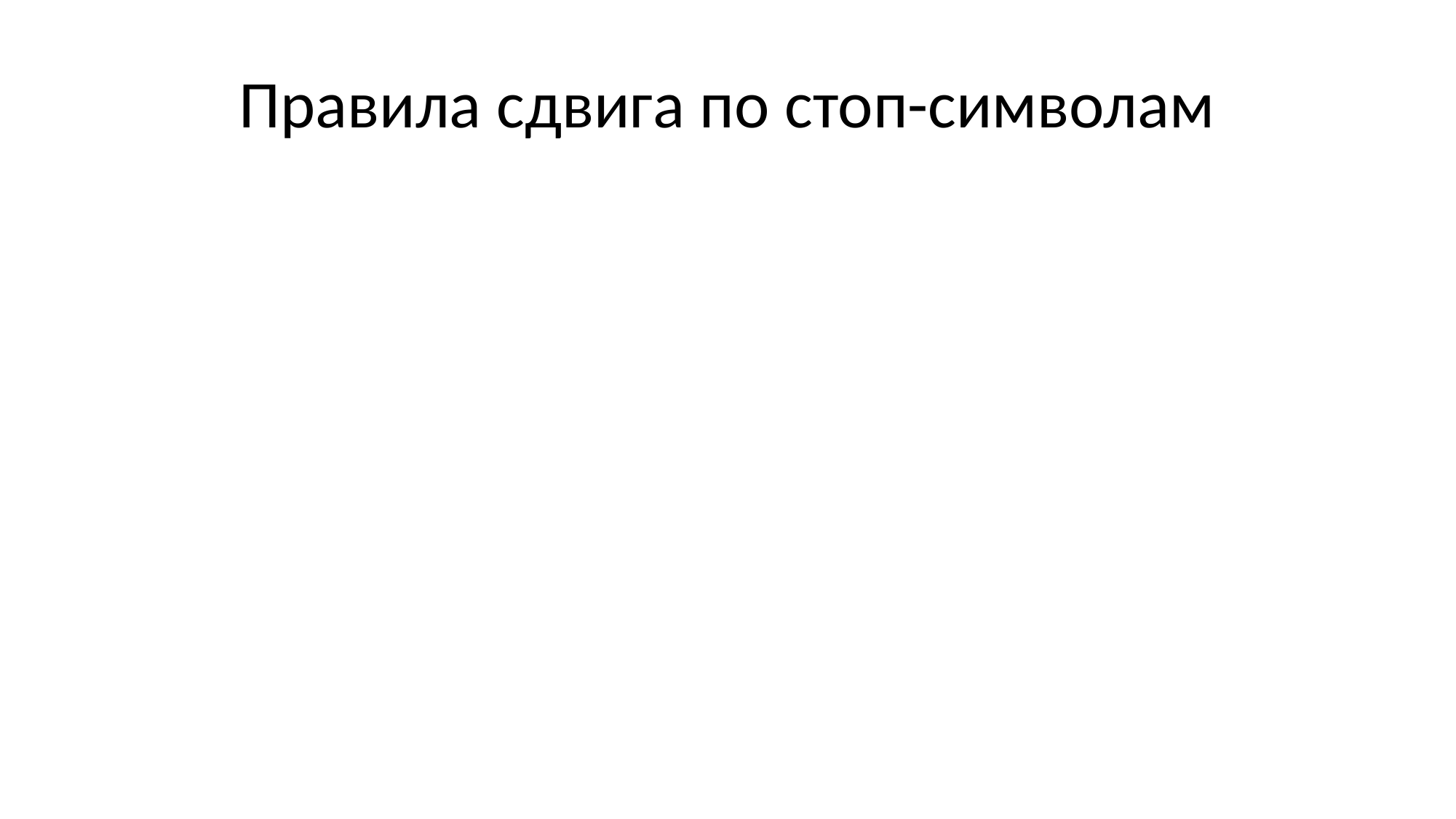

# Правила сдвига по стоп-символам
Для символа x из образца
образец кончается не на x
stop_shift[x] = расстояние от последнего вхождения х до конца образца

образец кончается на x и x входит в образец >= 2 раз
stop_shift[x] = расстоянию от предпоследнего вхождения х до конца образца

образец кончается на x и x входит в образец 1 раз
stop_shift[x] = длина образца

Для символа x не из образца
stop_shift[x] = длина образца